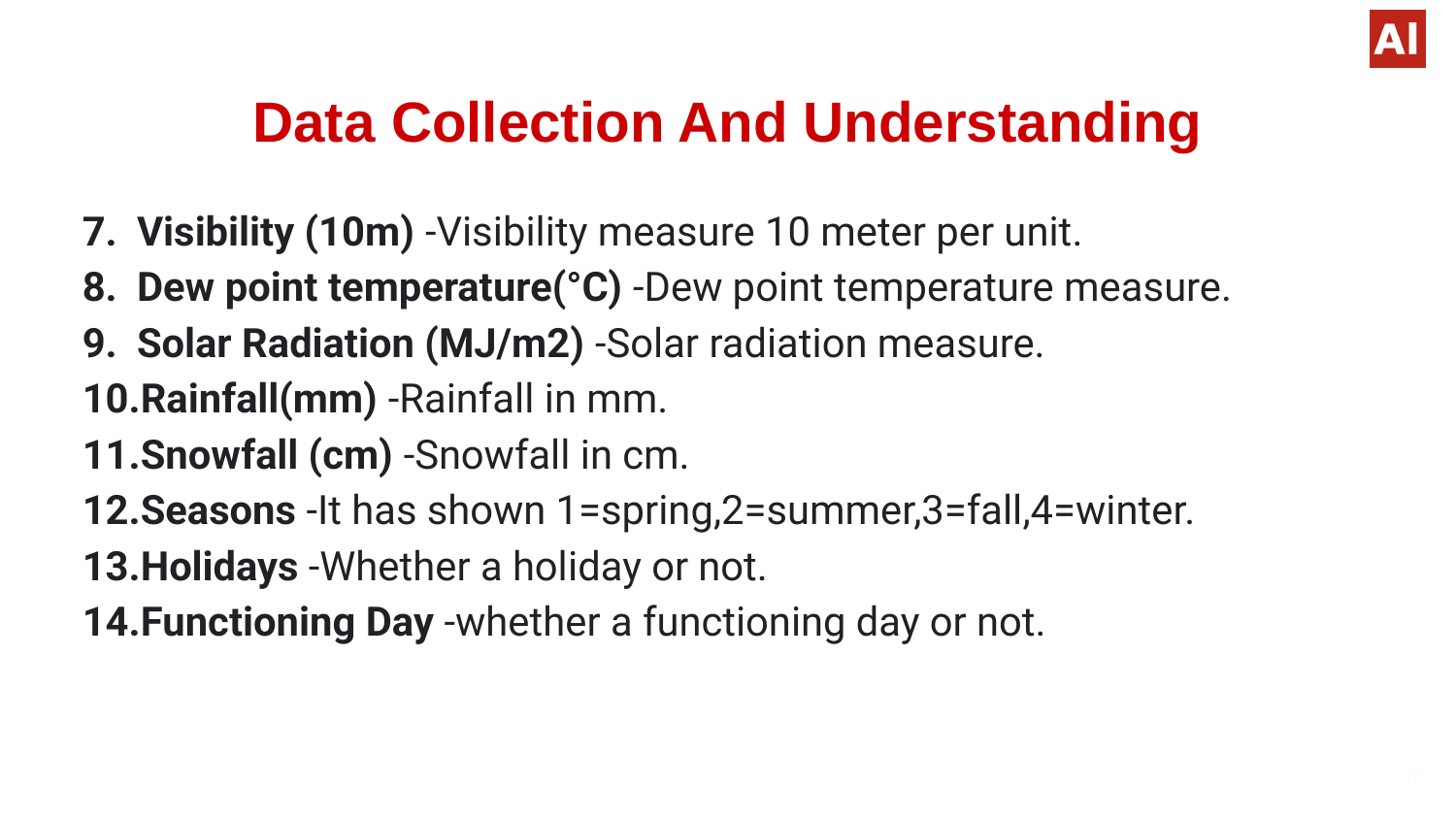

# Data Collection And Understanding
Visibility (10m) -Visibility measure 10 meter per unit.
Dew point temperature(°C) -Dew point temperature measure.
Solar Radiation (MJ/m2) -Solar radiation measure.
Rainfall(mm) -Rainfall in mm.
Snowfall (cm) -Snowfall in cm.
Seasons -It has shown 1=spring,2=summer,3=fall,4=winter.
Holidays -Whether a holiday or not.
Functioning Day -whether a functioning day or not.

7